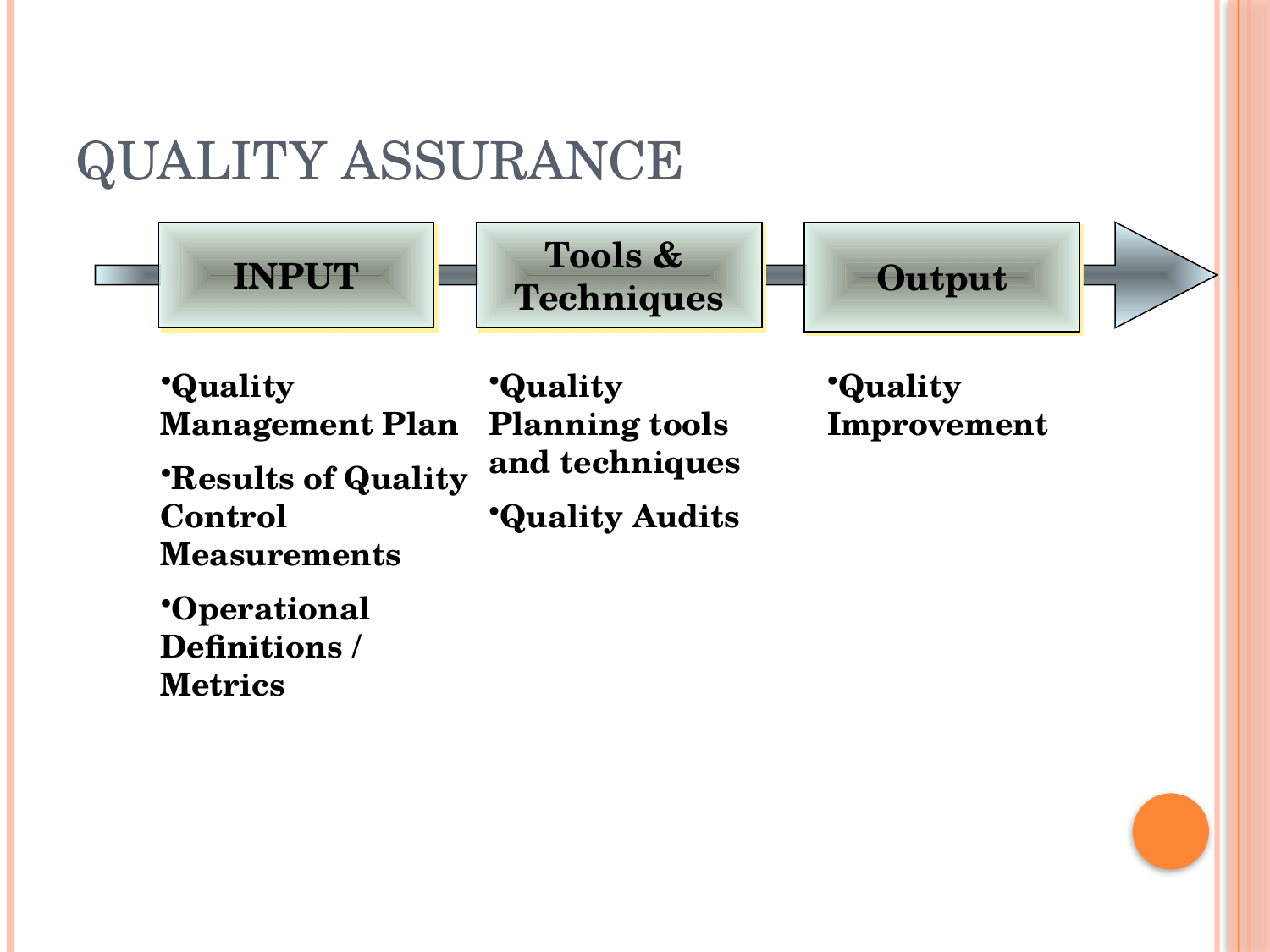

# Quality Assurance

INPUT
Tools &
Techniques
Output
Quality Management Plan
Results of Quality Control Measurements
Operational Definitions / Metrics
Quality Planning tools and techniques
Quality Audits
Quality Improvement